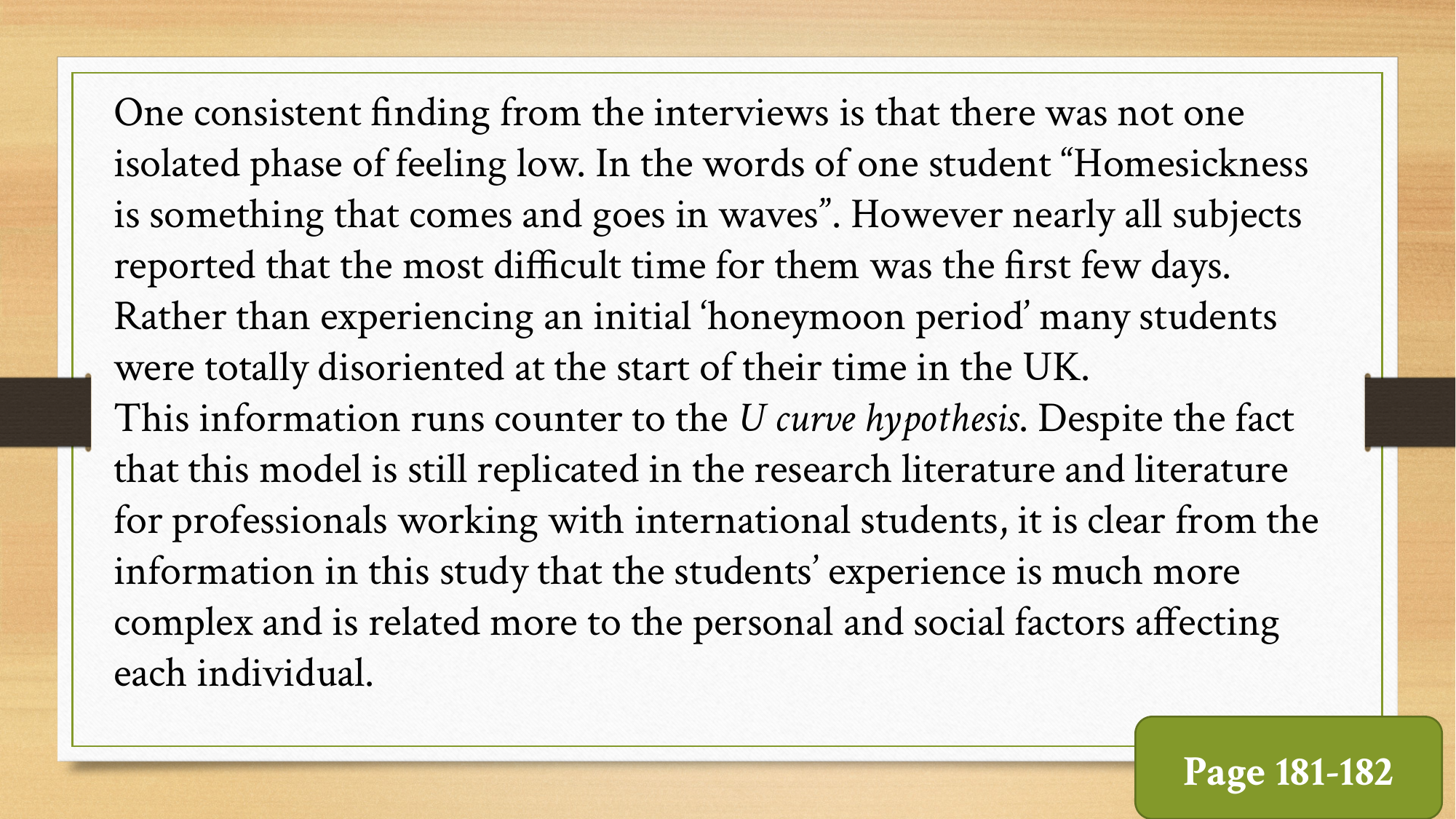

One consistent finding from the interviews is that there was not one isolated phase of feeling low. In the words of one student “Homesickness is something that comes and goes in waves”. However nearly all subjects reported that the most difficult time for them was the first few days. Rather than experiencing an initial ‘honeymoon period’ many students were totally disoriented at the start of their time in the UK.
This information runs counter to the U curve hypothesis. Despite the fact that this model is still replicated in the research literature and literature for professionals working with international students, it is clear from the information in this study that the students’ experience is much more complex and is related more to the personal and social factors affecting each individual.
Page 181-182